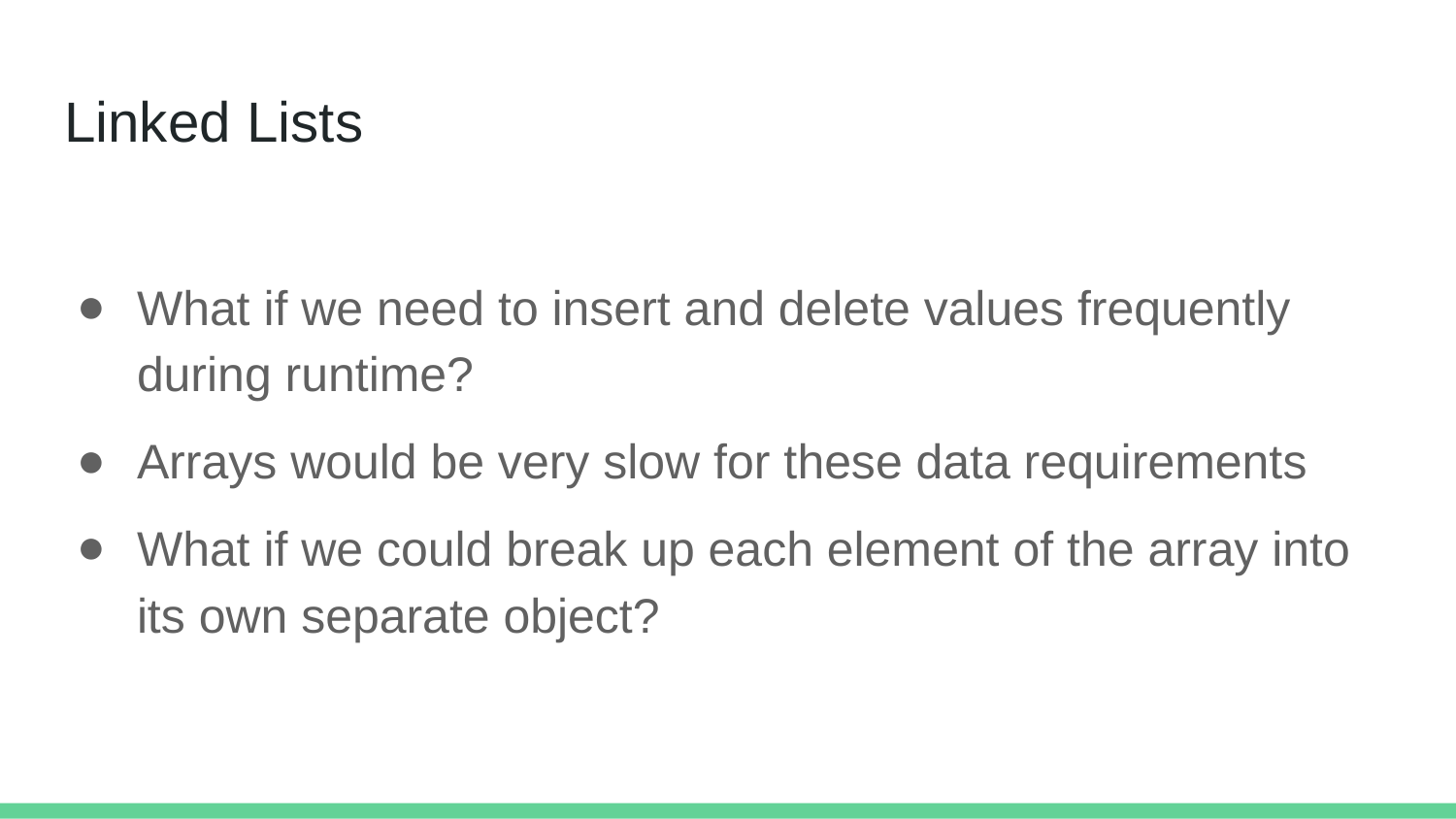

# Linked Lists
What if we need to insert and delete values frequently during runtime?
Arrays would be very slow for these data requirements
What if we could break up each element of the array into its own separate object?